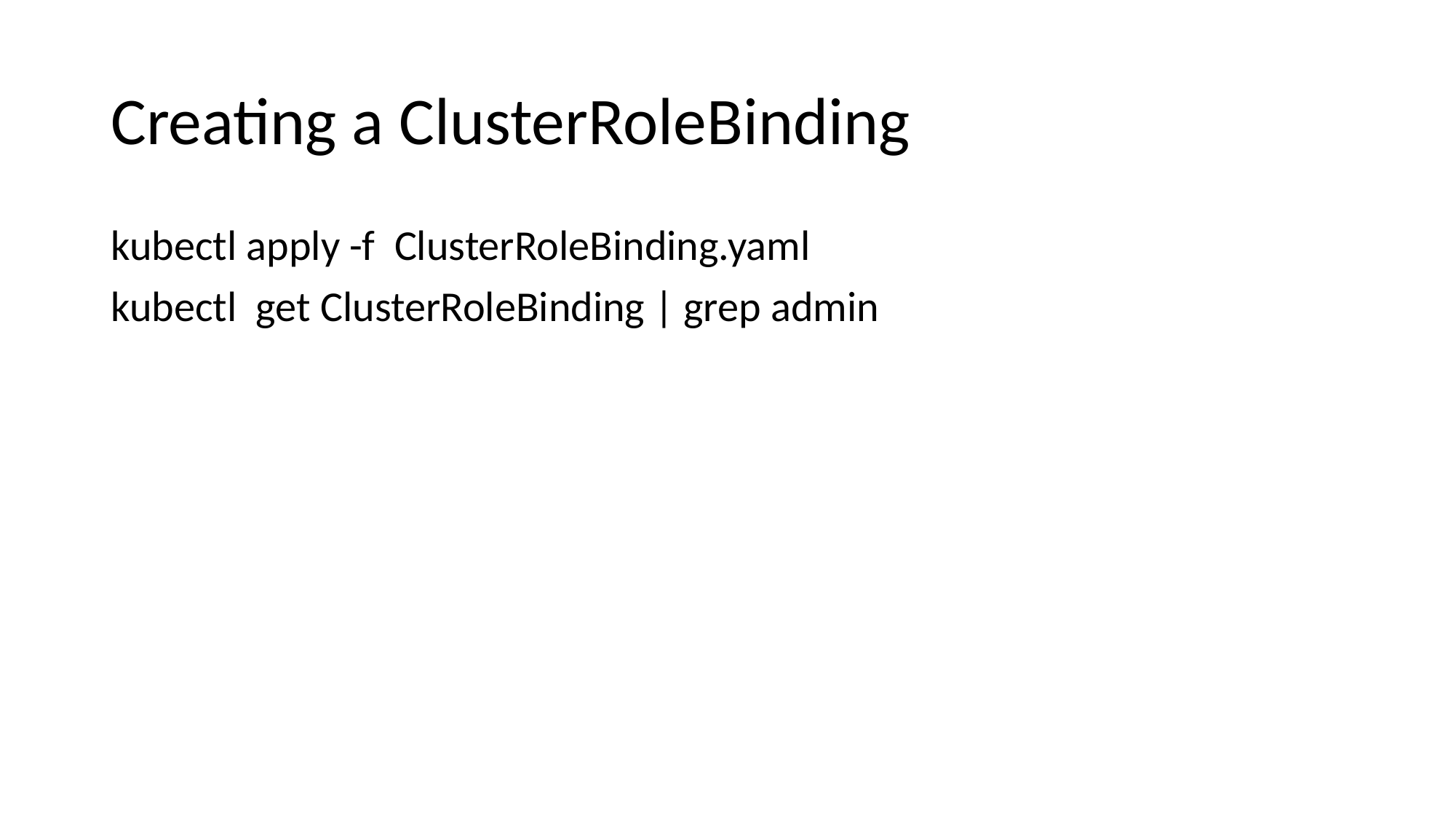

# Creating a ClusterRoleBinding
kubectl apply -f  ClusterRoleBinding.yaml
kubectl  get ClusterRoleBinding | grep admin